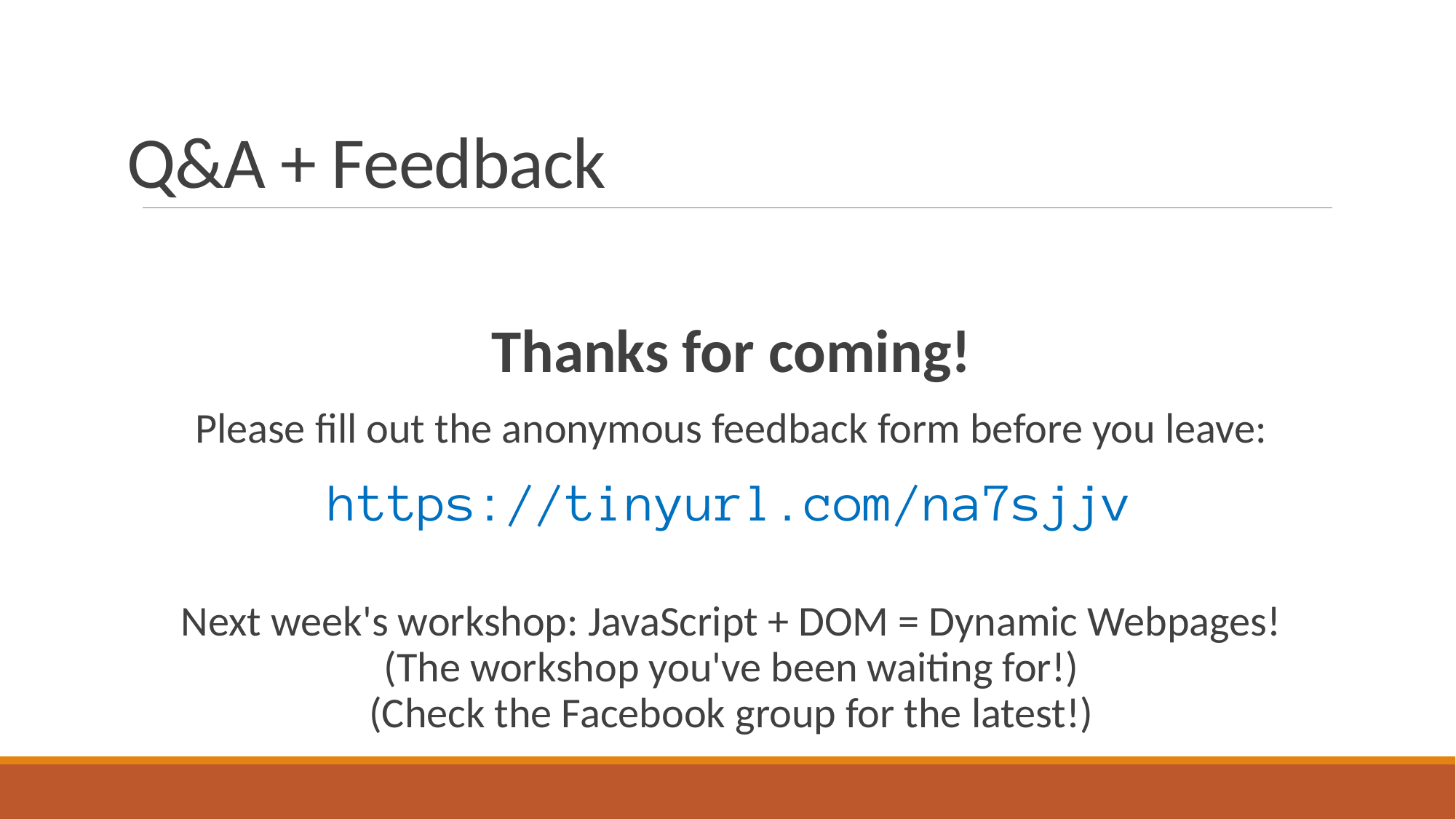

# Q&A + Feedback

Thanks for coming!
Please fill out the anonymous feedback form before you leave:
https://tinyurl.com/na7sjjv
Next week's workshop: JavaScript + DOM = Dynamic Webpages!
(The workshop you've been waiting for!)
(Check the Facebook group for the latest!)